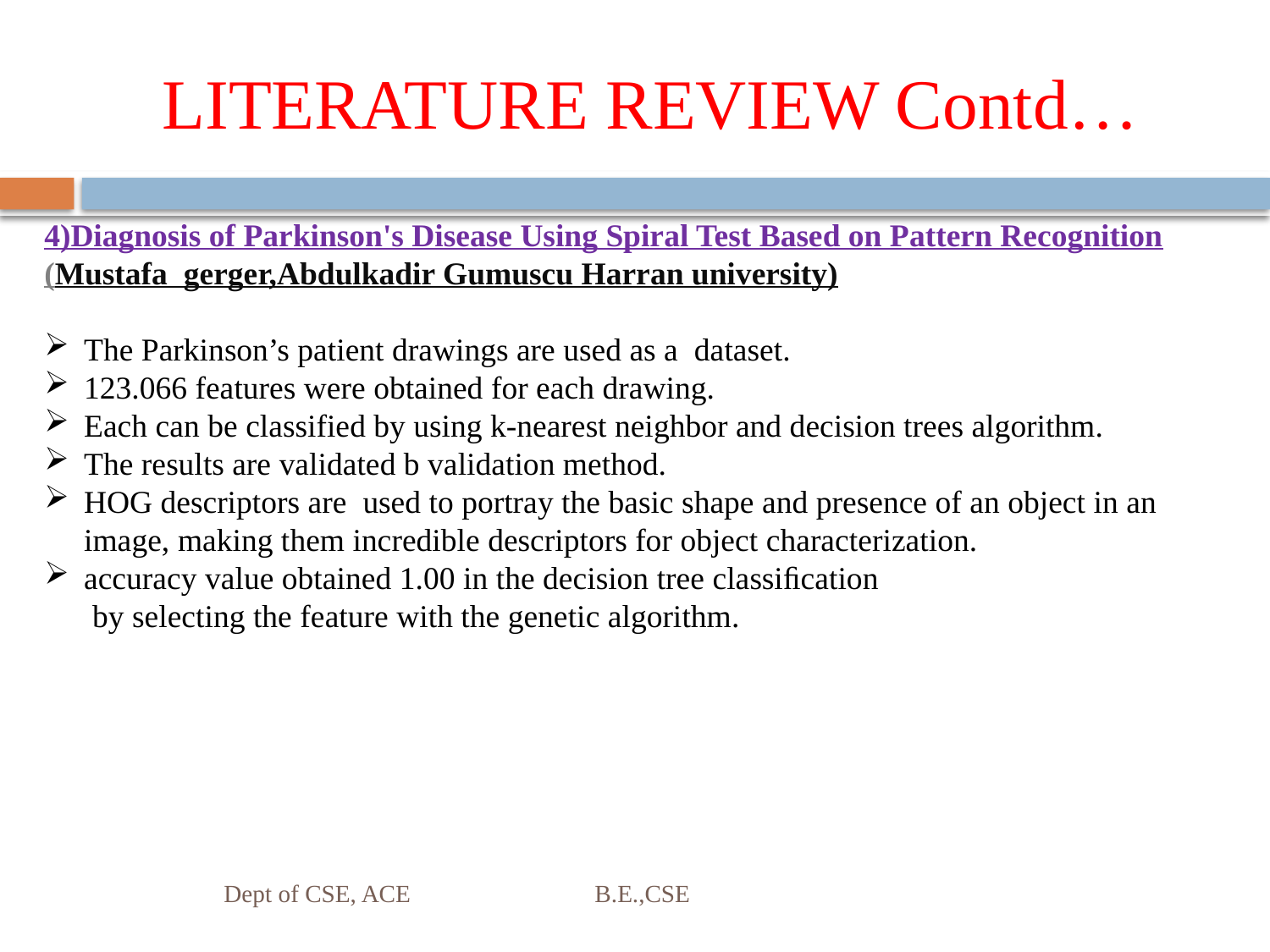

# LITERATURE REVIEW Contd…
4)Diagnosis of Parkinson's Disease Using Spiral Test Based on Pattern Recognition
(Mustafa  gerger,Abdulkadir Gumuscu Harran university)

The Parkinson’s patient drawings are used as a  dataset.
123.066 features were obtained for each drawing.
Each can be classified by using k-nearest neighbor and decision trees algorithm.
The results are validated b validation method.
HOG descriptors are  used to portray the basic shape and presence of an object in an image, making them incredible descriptors for object characterization.
accuracy value obtained 1.00 in the decision tree classiﬁcation
      by selecting the feature with the genetic algorithm.

Dept of CSE, ACE                              B.E.,CSE